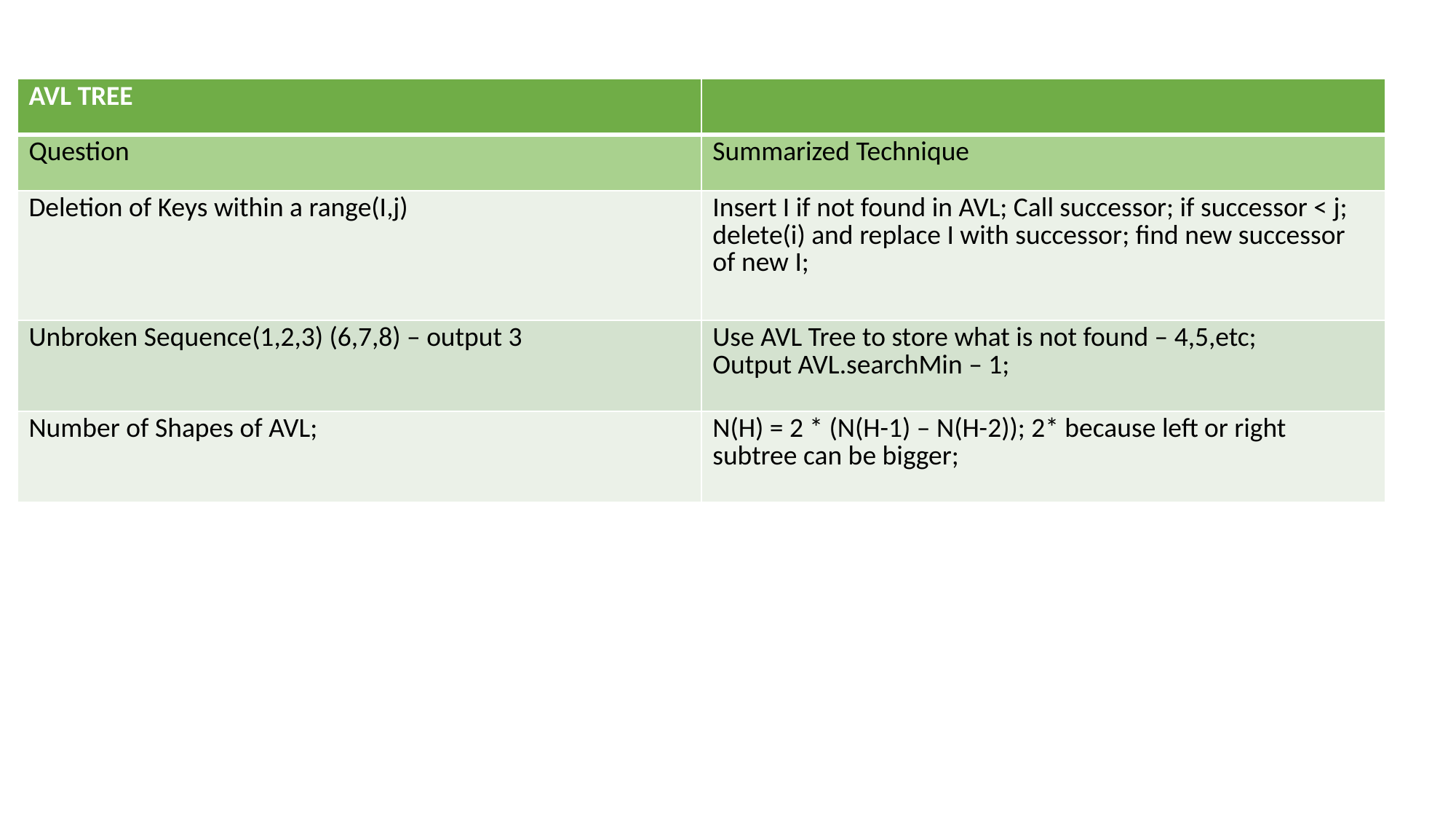

| AVL TREE |  |
| --- | --- |
| Question | Summarized Technique |
| Deletion of Keys within a range(I,j) | Insert I if not found in AVL; Call successor; if successor < j; delete(i) and replace I with successor; find new successor of new I; |
| Unbroken Sequence(1,2,3) (6,7,8) – output 3 | Use AVL Tree to store what is not found – 4,5,etc; Output AVL.searchMin – 1; |
| Number of Shapes of AVL; | N(H) = 2 \* (N(H-1) – N(H-2)); 2\* because left or right subtree can be bigger; |